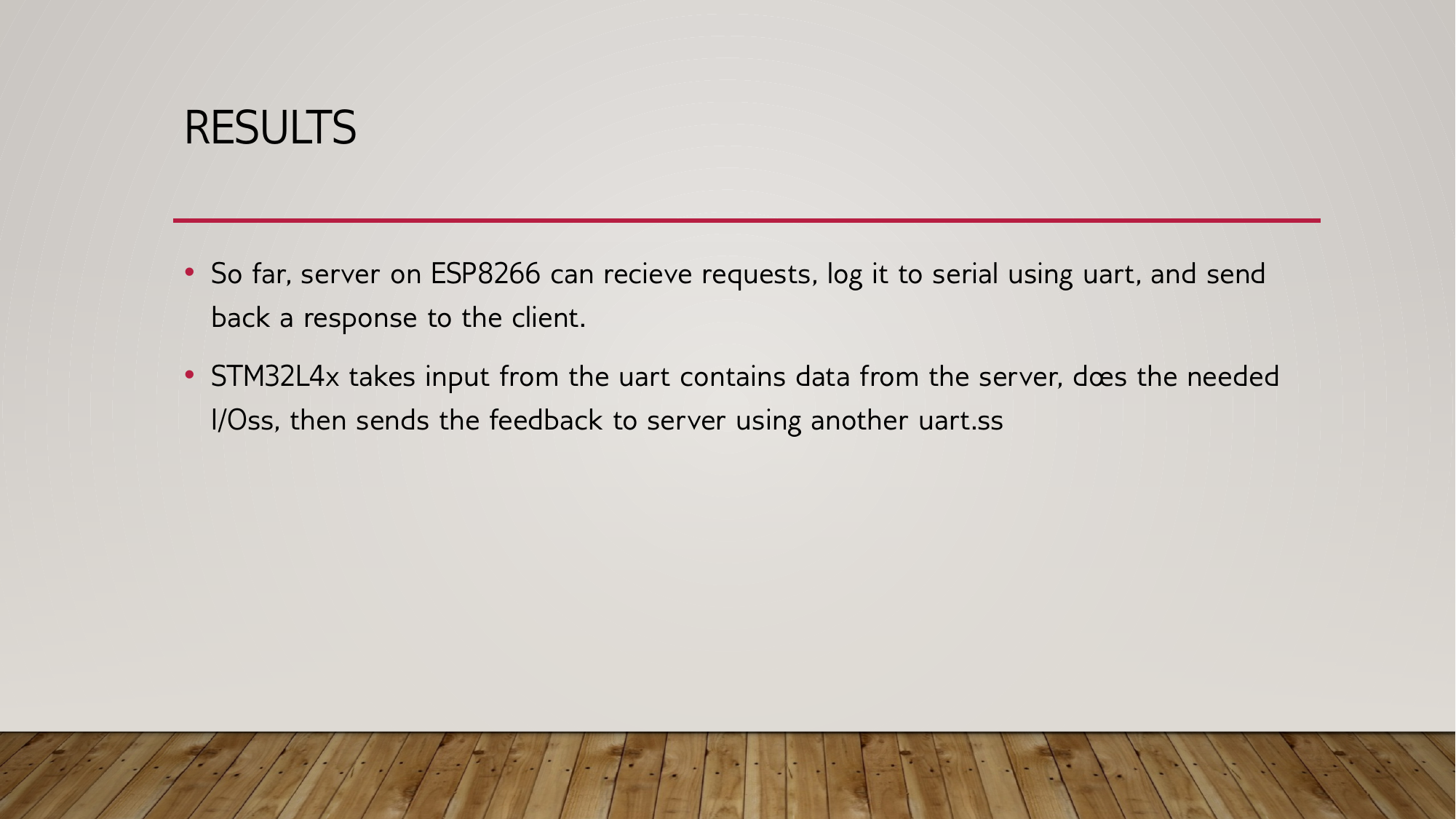

# Results
So far, server on ESP8266 can recieve requests, log it to serial using uart, and send back a response to the client.
STM32L4x takes input from the uart contains data from the server, does the needed I/Oss, then sends the feedback to server using another uart.ss